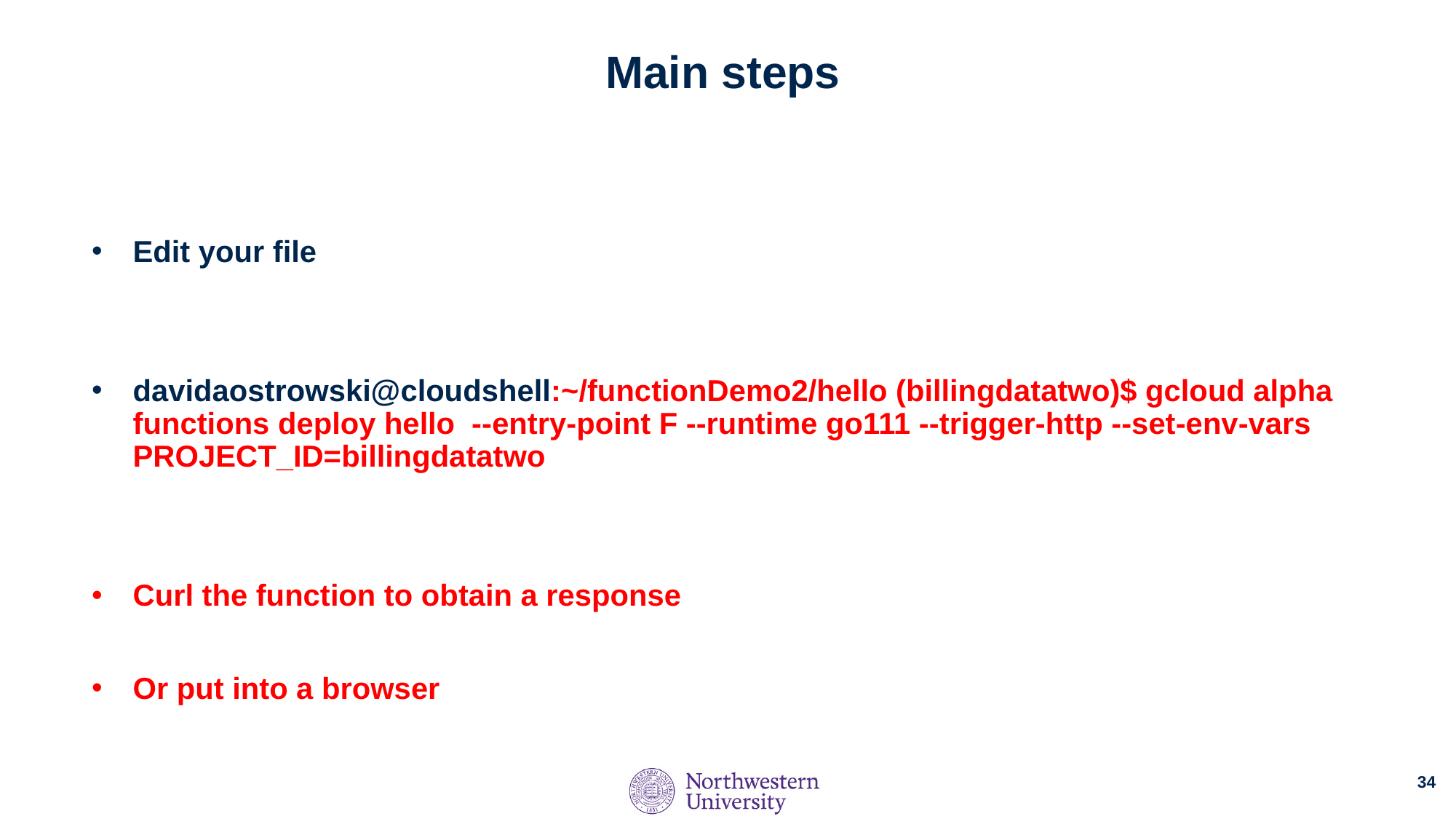

# Main steps

Edit your file

davidaostrowski@cloudshell:~/functionDemo2/hello (billingdatatwo)$ gcloud alpha functions deploy hello  --entry-point F --runtime go111 --trigger-http --set-env-vars PROJECT_ID=billingdatatwo

Curl the function to obtain a response

Or put into a browser